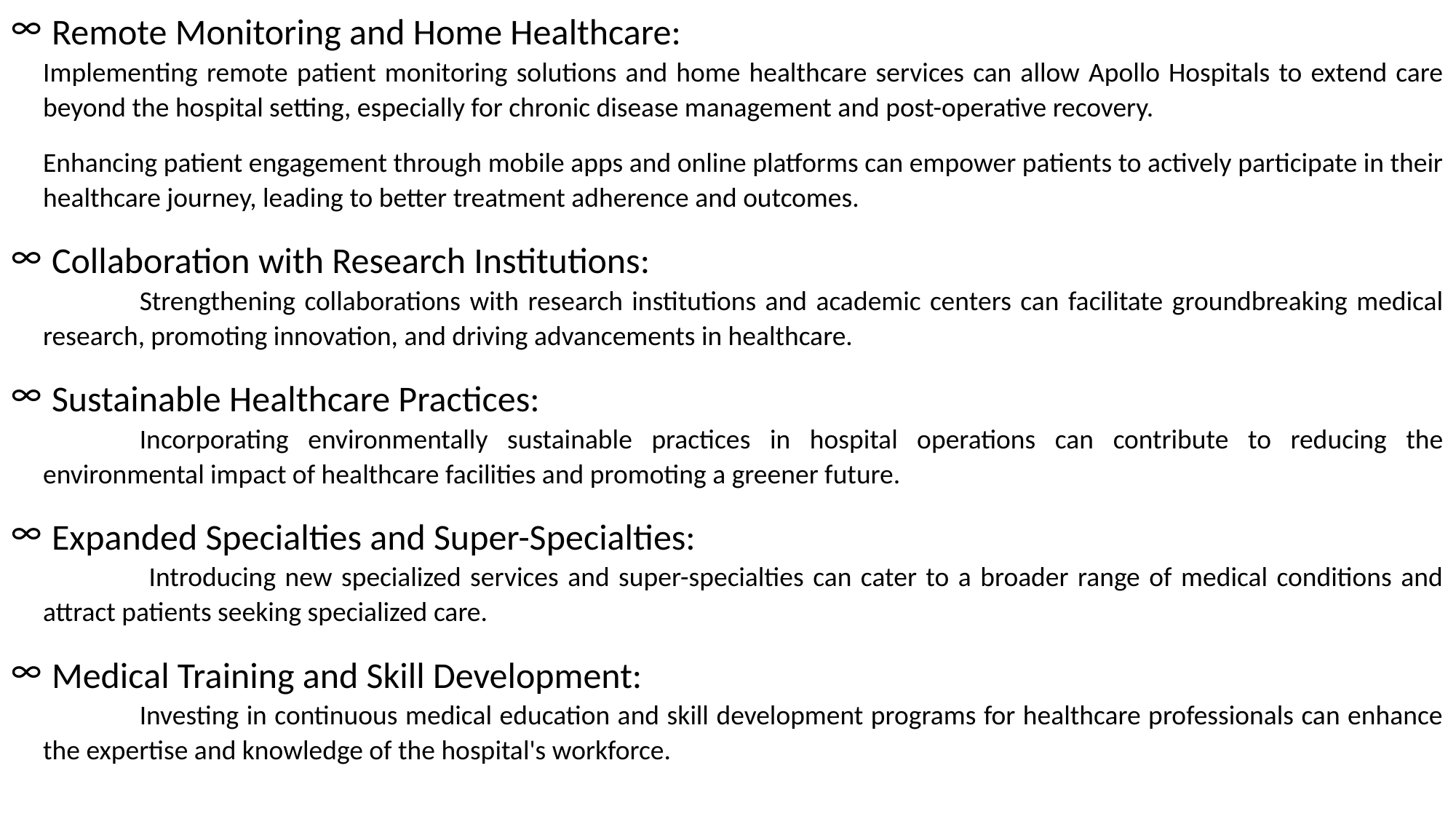

Remote Monitoring and Home Healthcare:
Implementing remote patient monitoring solutions and home healthcare services can allow Apollo Hospitals to extend care beyond the hospital setting, especially for chronic disease management and post-operative recovery.

Enhancing patient engagement through mobile apps and online platforms can empower patients to actively participate in their healthcare journey, leading to better treatment adherence and outcomes.

Collaboration with Research Institutions:
Strengthening collaborations with research institutions and academic centers can facilitate groundbreaking medical research, promoting innovation, and driving advancements in healthcare.

Sustainable Healthcare Practices:
Incorporating environmentally sustainable practices in hospital operations can contribute to reducing the environmental impact of healthcare facilities and promoting a greener future.

Expanded Specialties and Super-Specialties:
 Introducing new specialized services and super-specialties can cater to a broader range of medical conditions and attract patients seeking specialized care.

Medical Training and Skill Development:
Investing in continuous medical education and skill development programs for healthcare professionals can enhance the expertise and knowledge of the hospital's workforce.